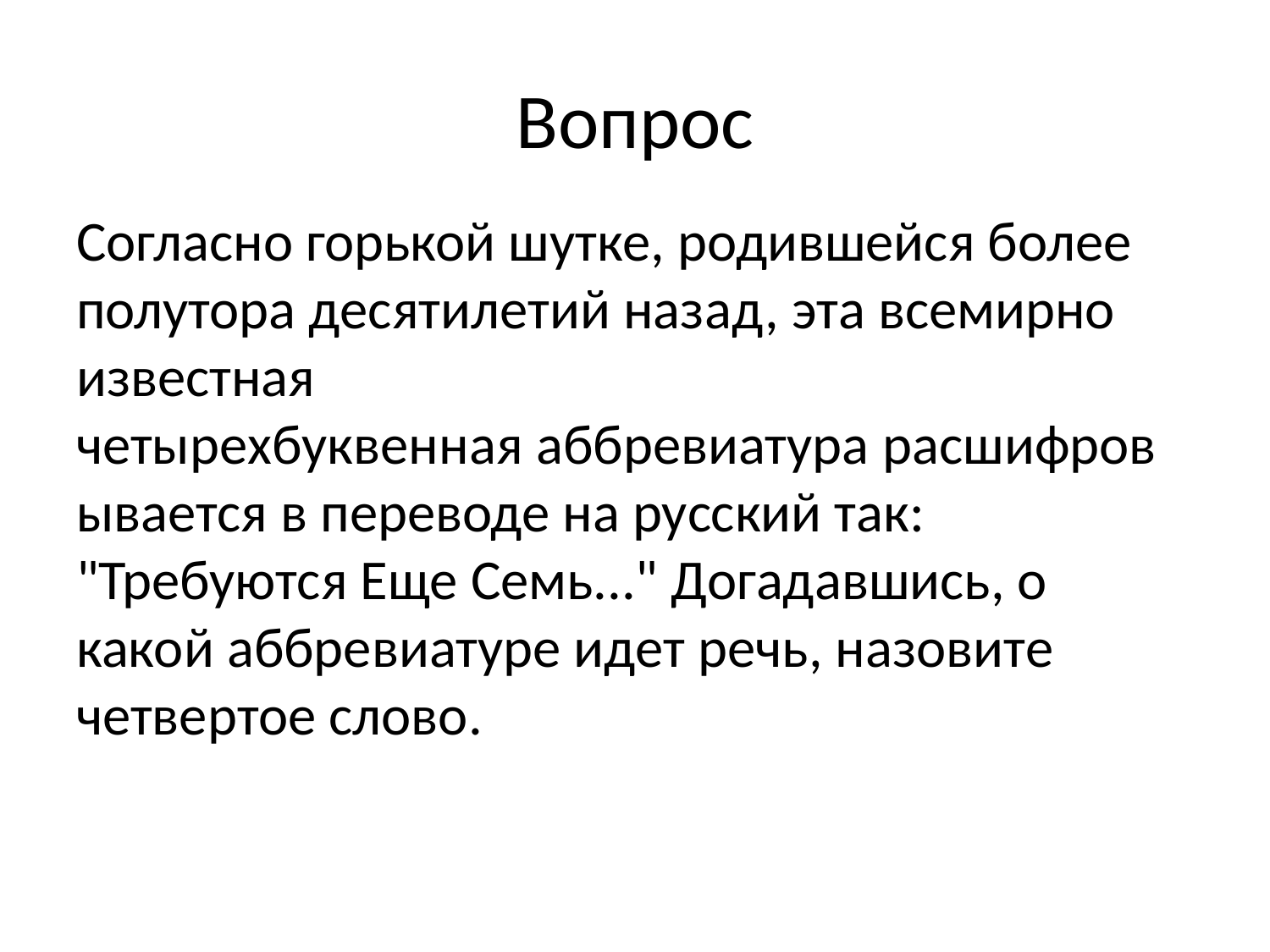

# Вопрос
Согласно горькой шутке, родившейся более полутора десятилетий назад, эта всемирно известная четырехбуквенная аббревиатура расшифровывается в переводе на русский так: "Требуются Еще Семь..." Догадавшись, о какой аббревиатуре идет речь, назовите четвертое слово.